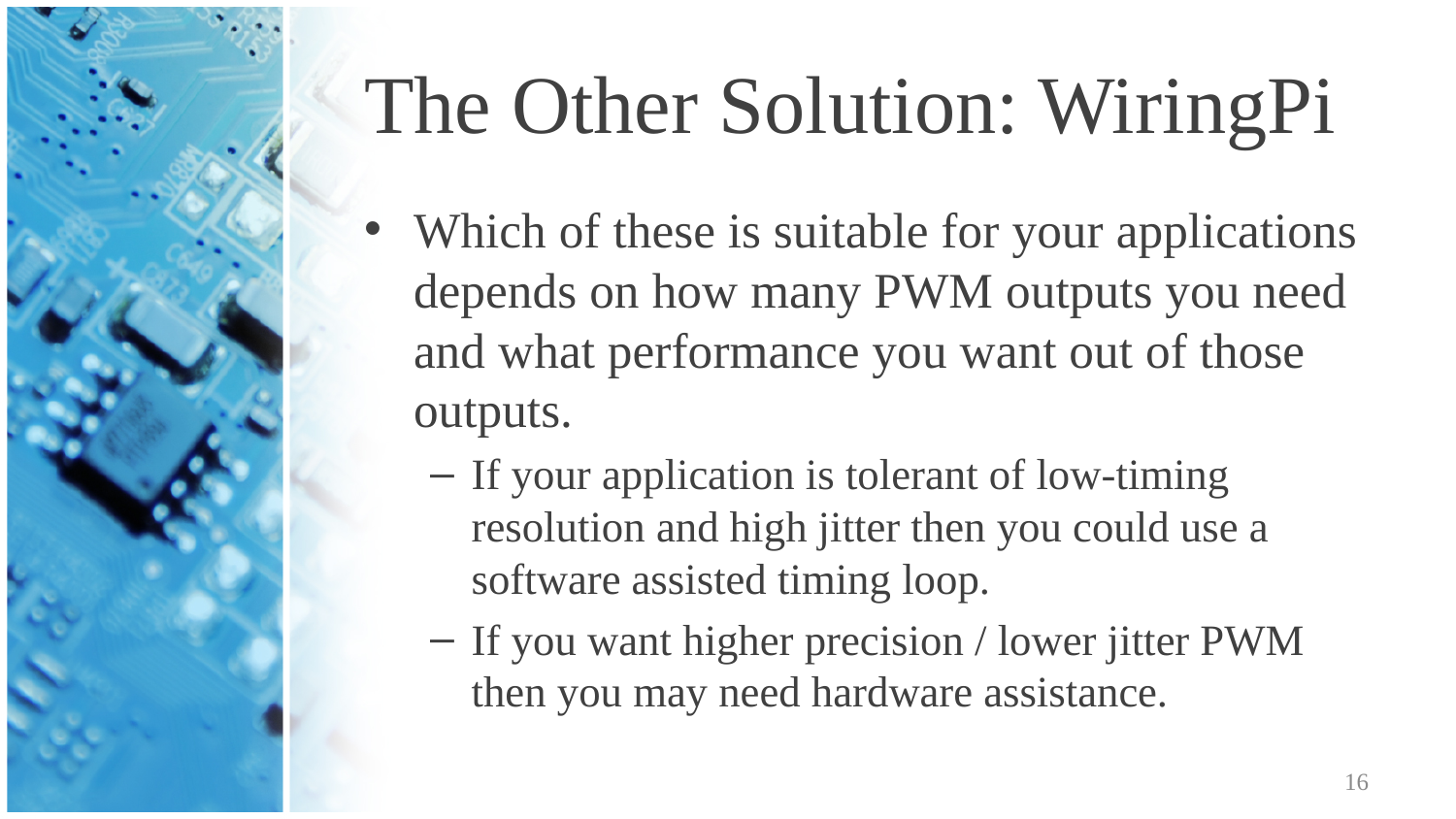

# The Other Solution: WiringPi
Which of these is suitable for your applications depends on how many PWM outputs you need and what performance you want out of those outputs.
If your application is tolerant of low-timing resolution and high jitter then you could use a software assisted timing loop.
If you want higher precision / lower jitter PWM then you may need hardware assistance.
16